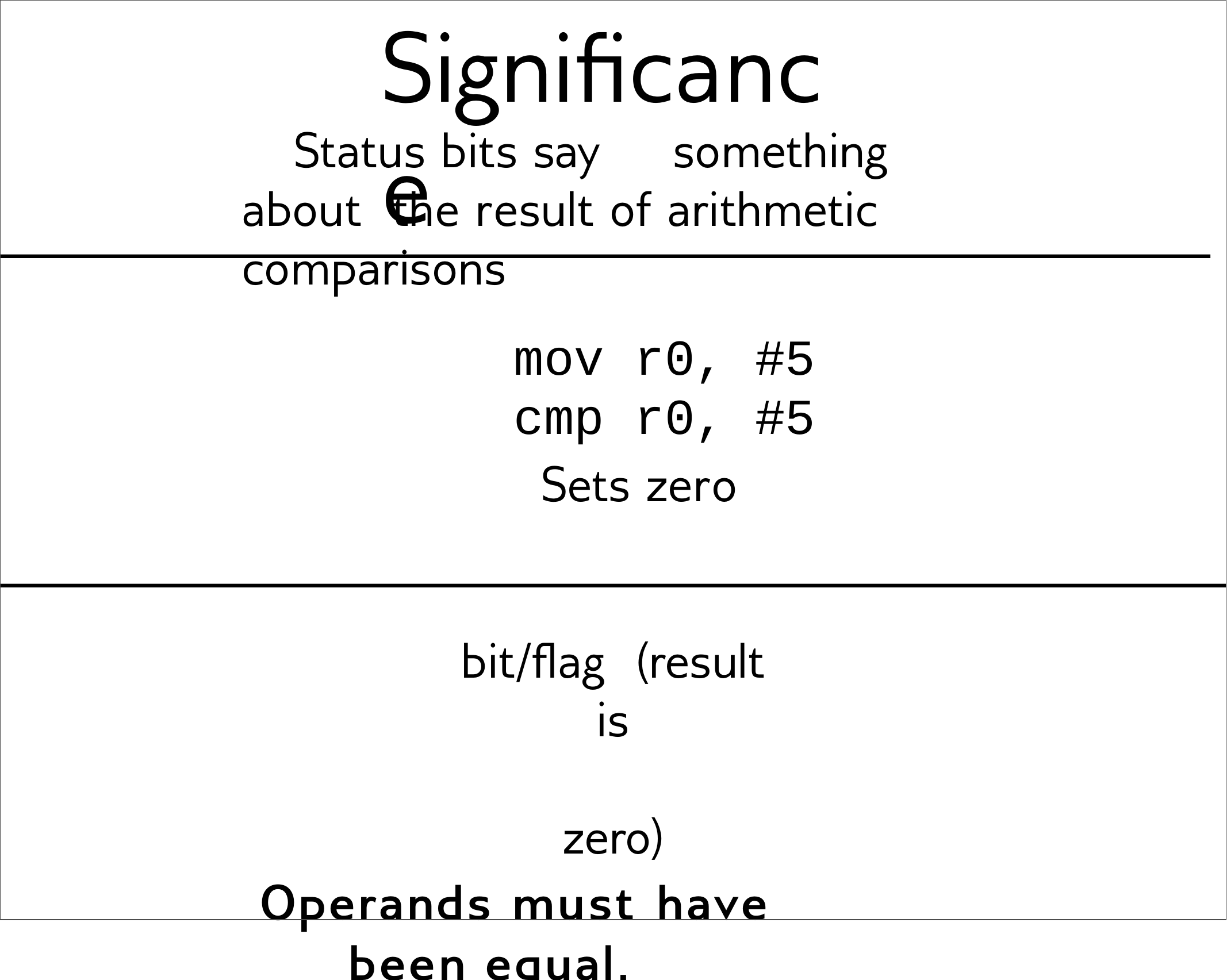

# Significance
Status bits say	something about  the result of arithmetic	comparisons
mov r0, #5
cmp r0, #5
Sets zero		bit/flag  (result is	zero)
Operands must have been equal.
mov r0, #5
cmp r0, #20
Sets negative bit/flag  (result is	negative)